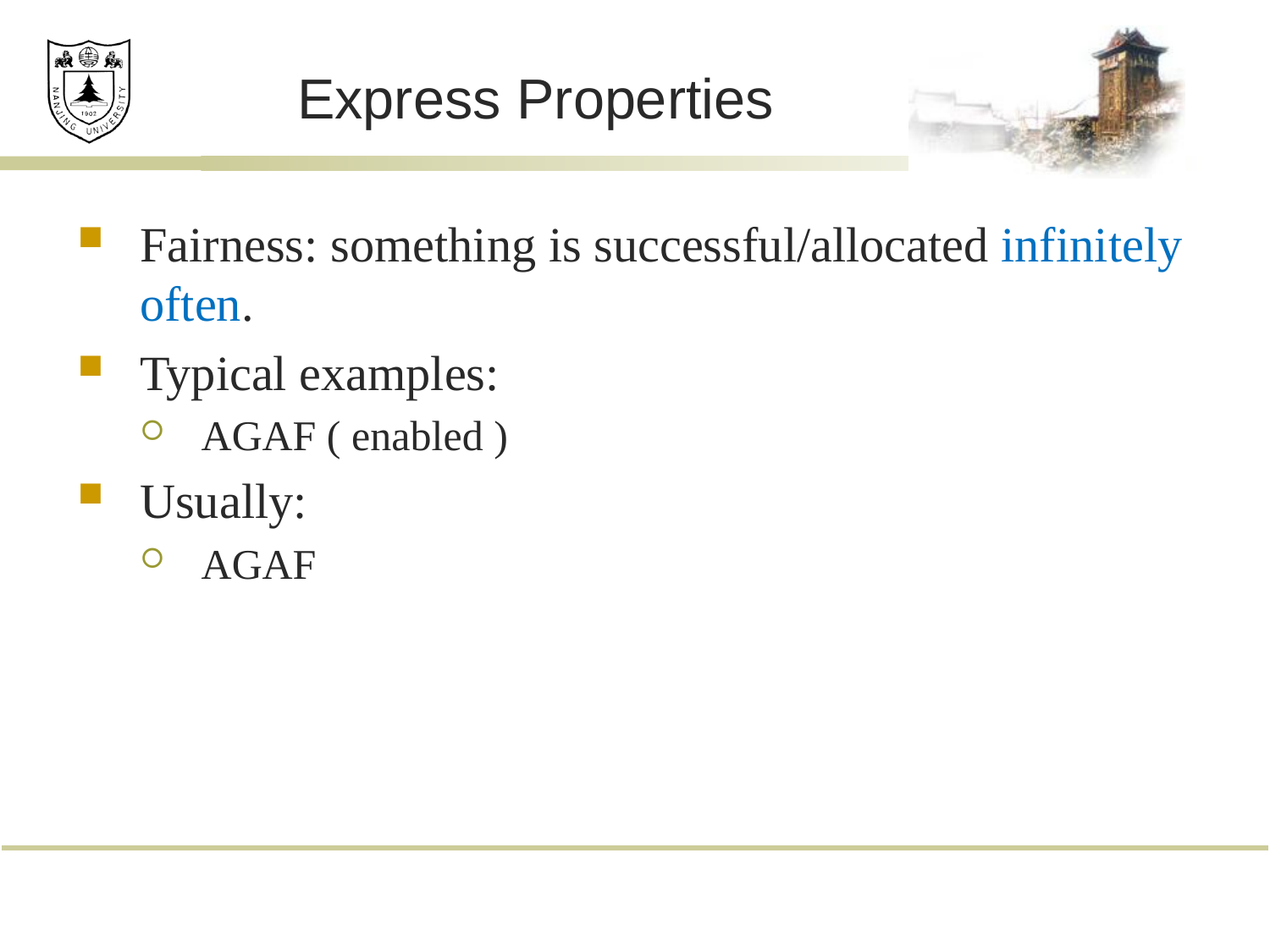

# Express Properties
Fairness: something is successful/allocated infinitely often.
Typical examples:
AGAF ( enabled )
Usually:
AGAF